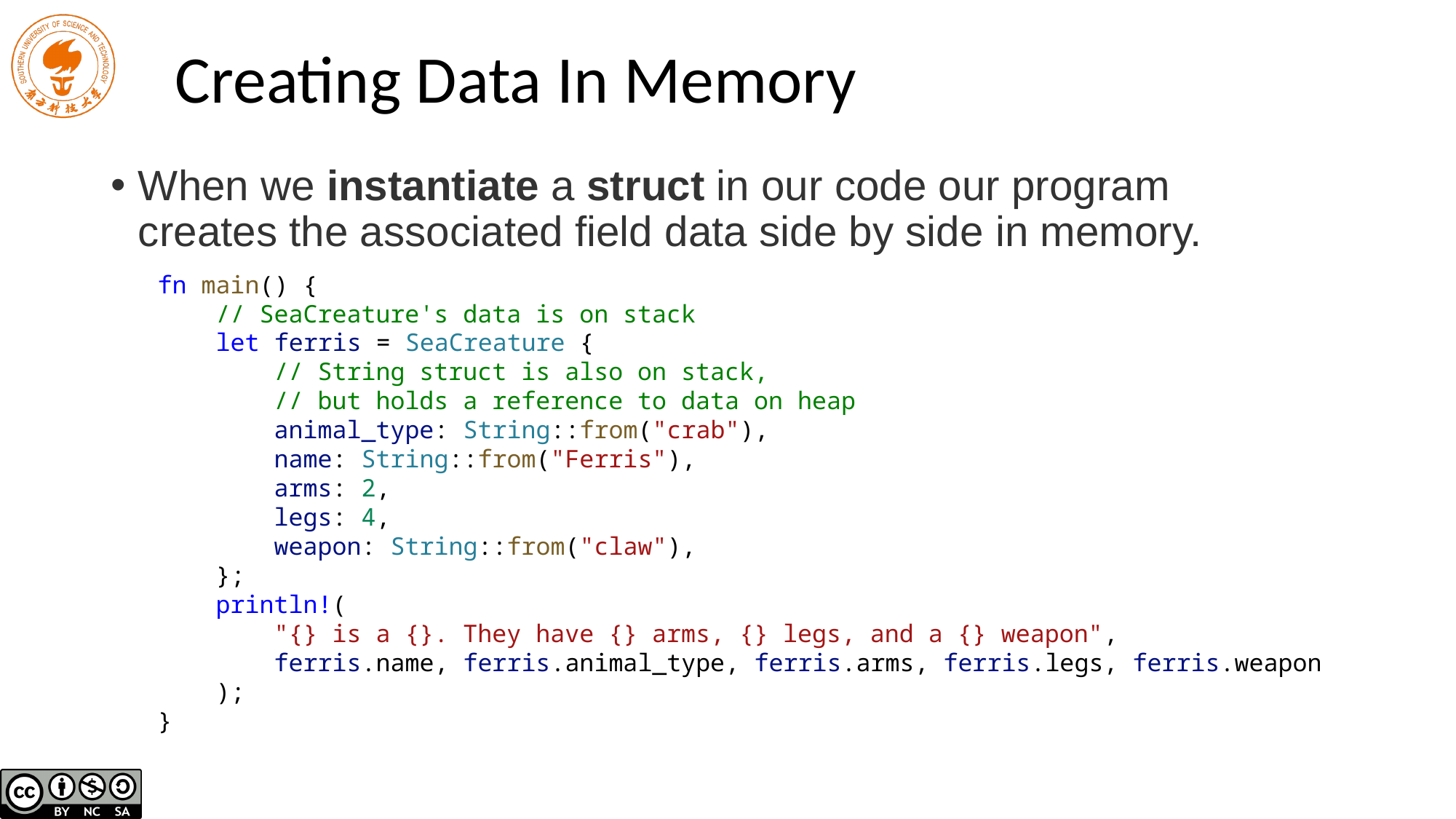

# Creating Data In Memory
When we instantiate a struct in our code our program creates the associated field data side by side in memory.
fn main() {
    // SeaCreature's data is on stack
    let ferris = SeaCreature {
        // String struct is also on stack,
        // but holds a reference to data on heap
        animal_type: String::from("crab"),
        name: String::from("Ferris"),
        arms: 2,
        legs: 4,
        weapon: String::from("claw"),
    };
    println!(
        "{} is a {}. They have {} arms, {} legs, and a {} weapon",
        ferris.name, ferris.animal_type, ferris.arms, ferris.legs, ferris.weapon
    );
}